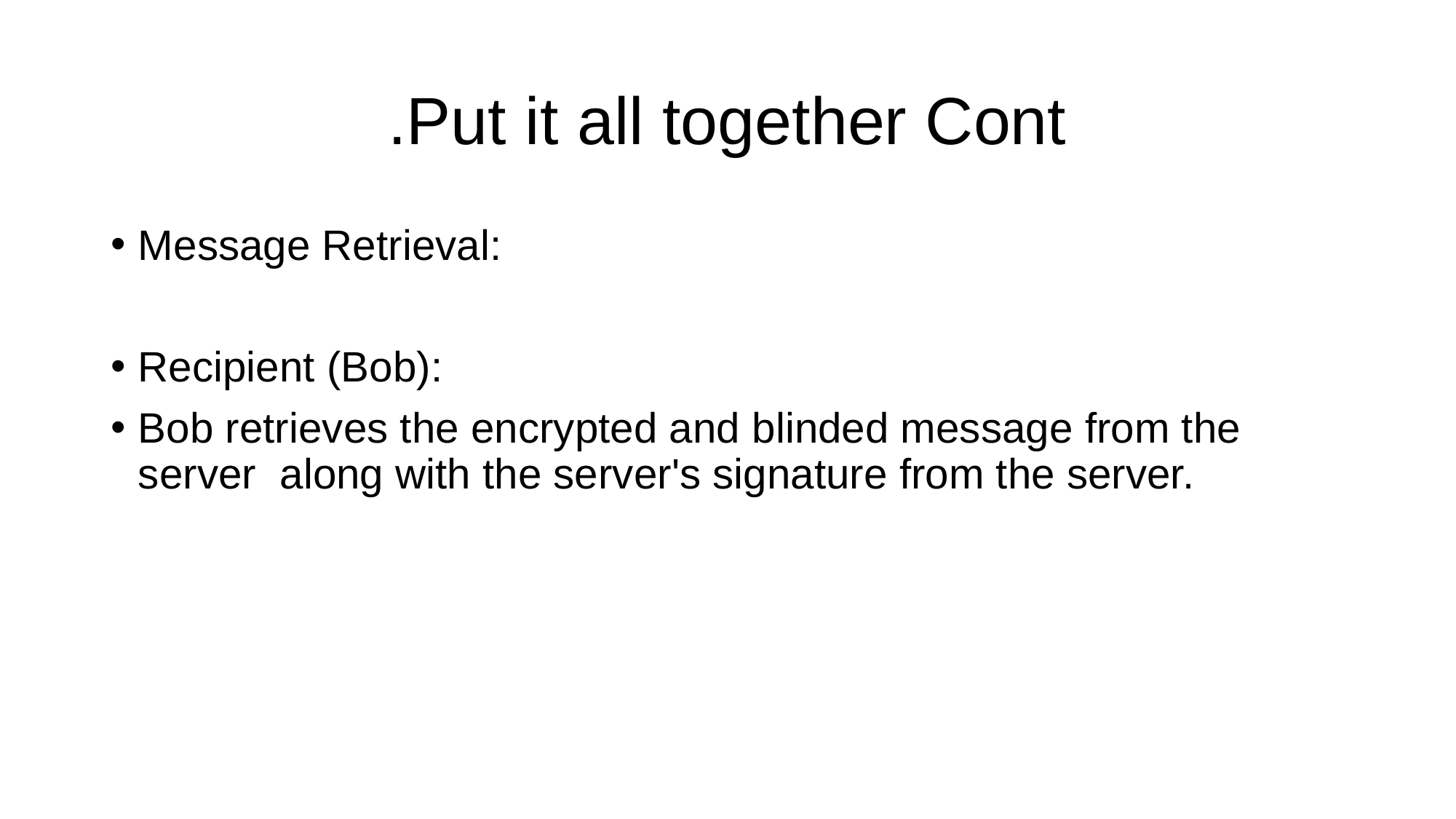

# Put it all together Cont.
Message Retrieval:

Recipient (Bob):
Bob retrieves the encrypted and blinded message from the server  along with the server's signature from the server.